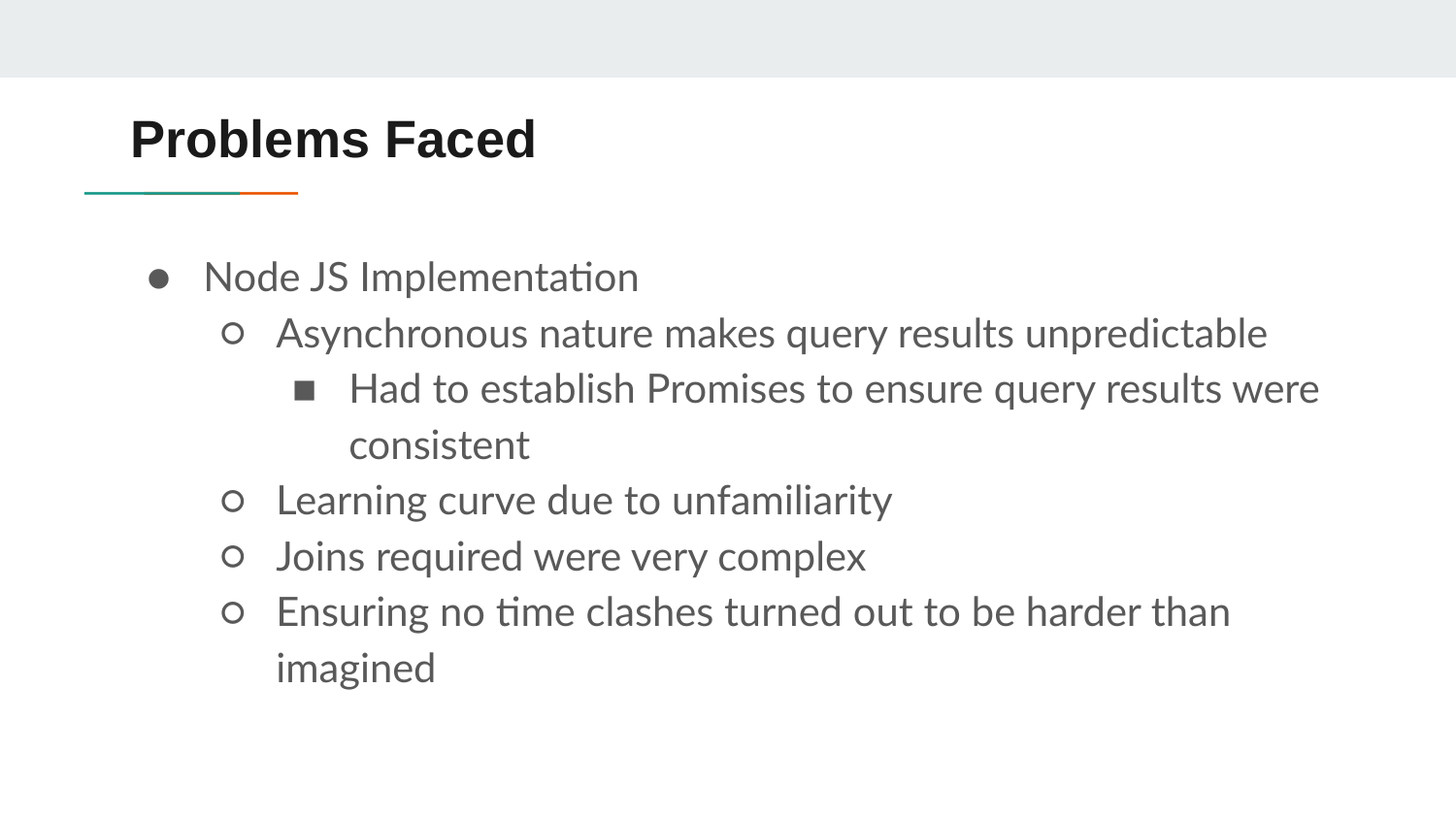

# Problems Faced
Node JS Implementation
Asynchronous nature makes query results unpredictable
Had to establish Promises to ensure query results were consistent
Learning curve due to unfamiliarity
Joins required were very complex
Ensuring no time clashes turned out to be harder than imagined